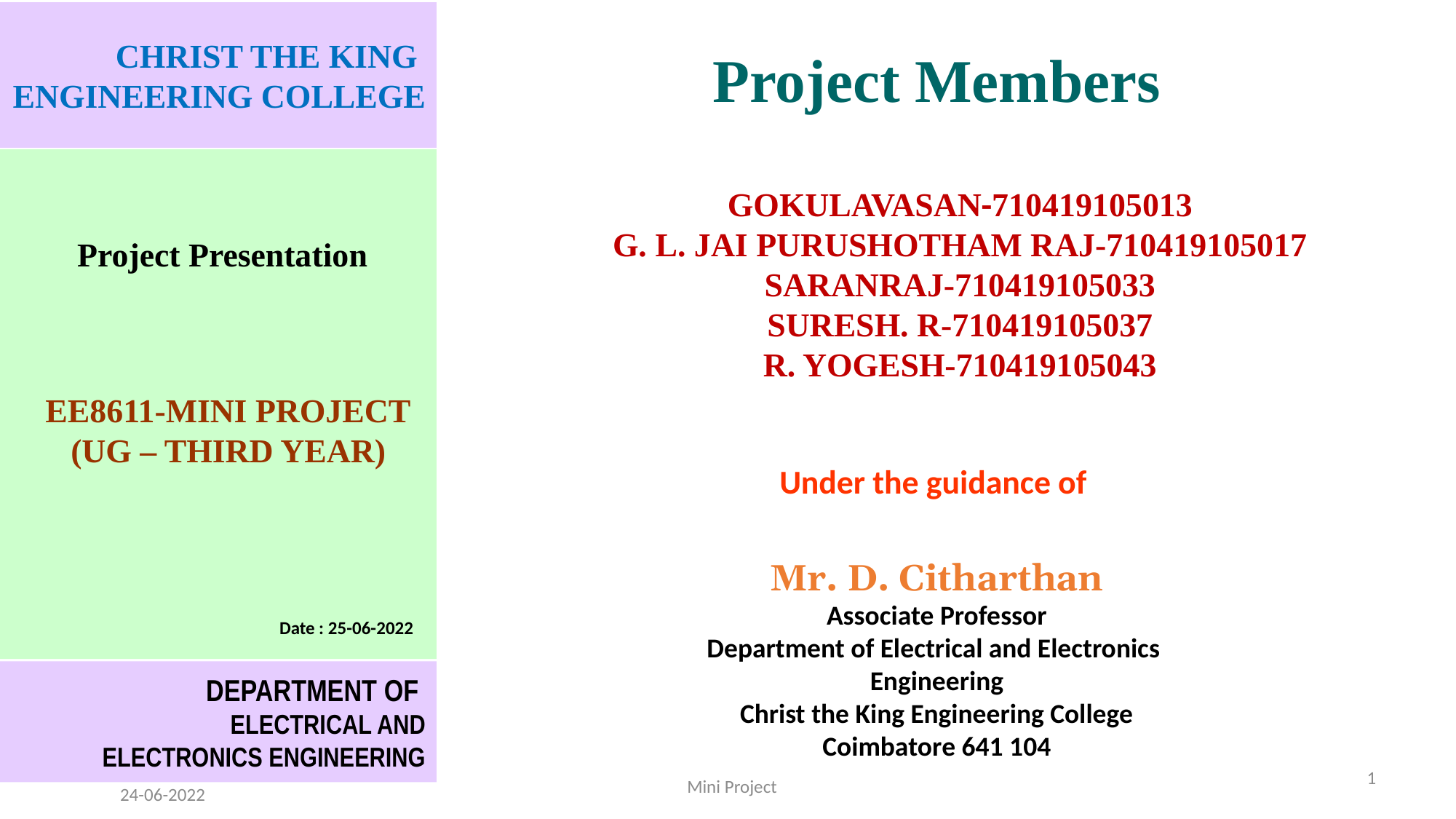

CHRIST THE KING
ENGINEERING COLLEGE

Project Members

GOKULAVASAN-710419105013
G. L. JAI PURUSHOTHAM RAJ-710419105017
SARANRAJ-710419105033
SURESH. R-710419105037
R. YOGESH-710419105043
 Project Presentation

EE8611-MINI PROJECT
(UG – THIRD YEAR)
Under the guidance of
Mr. D. Citharthan
Associate Professor
Department of Electrical and Electronics  Engineering
Christ the King Engineering College
Coimbatore 641 104
Date : 25-06-2022
DEPARTMENT OF
ELECTRICAL AND
 ELECTRONICS ENGINEERING
1
Mini Project
24-06-2022